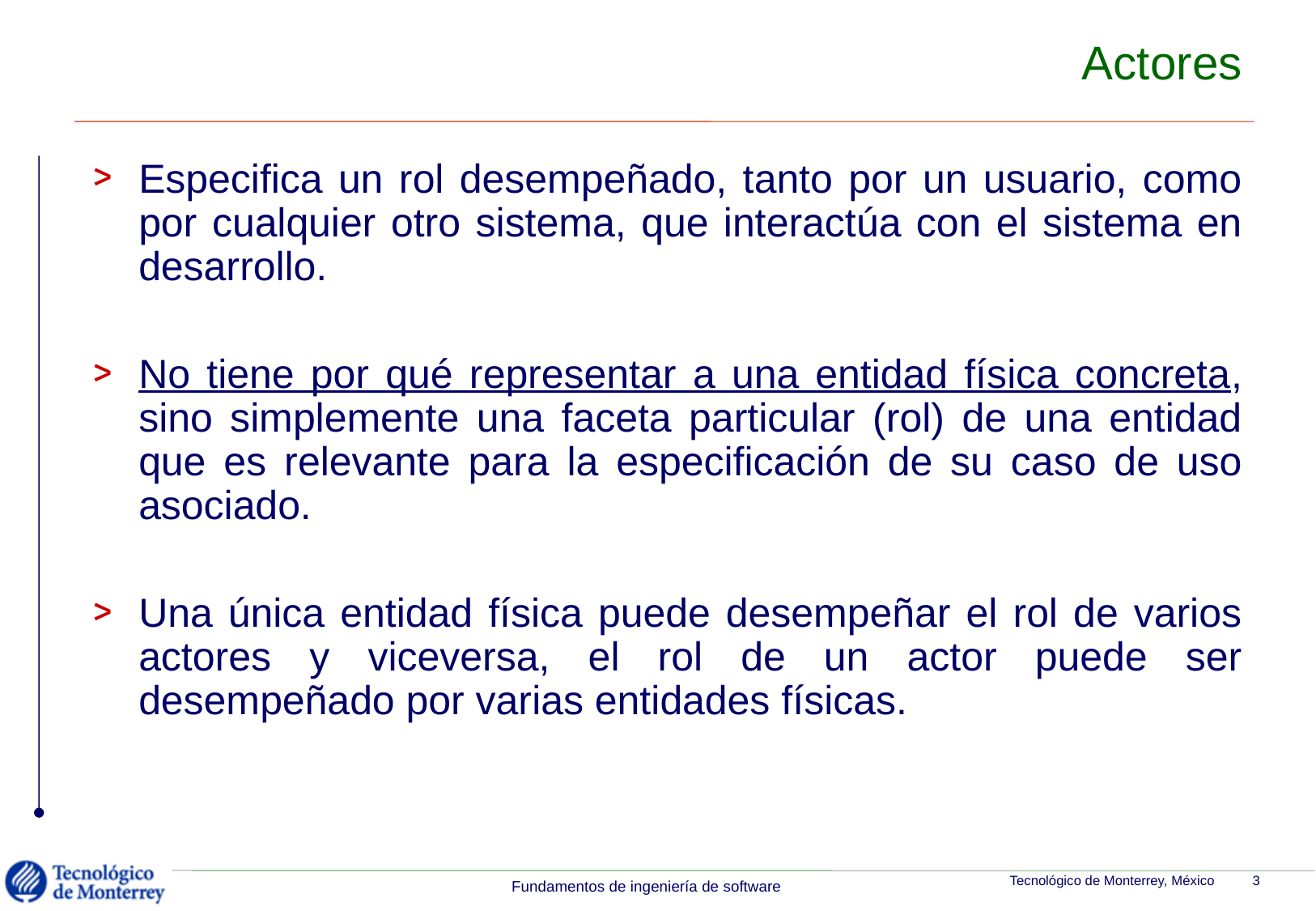

# Actores
Especifica un rol desempeñado, tanto por un usuario, como por cualquier otro sistema, que interactúa con el sistema en desarrollo.

No tiene por qué representar a una entidad física concreta, sino simplemente una faceta particular (rol) de una entidad que es relevante para la especificación de su caso de uso asociado.

Una única entidad física puede desempeñar el rol de varios actores y viceversa, el rol de un actor puede ser desempeñado por varias entidades físicas.